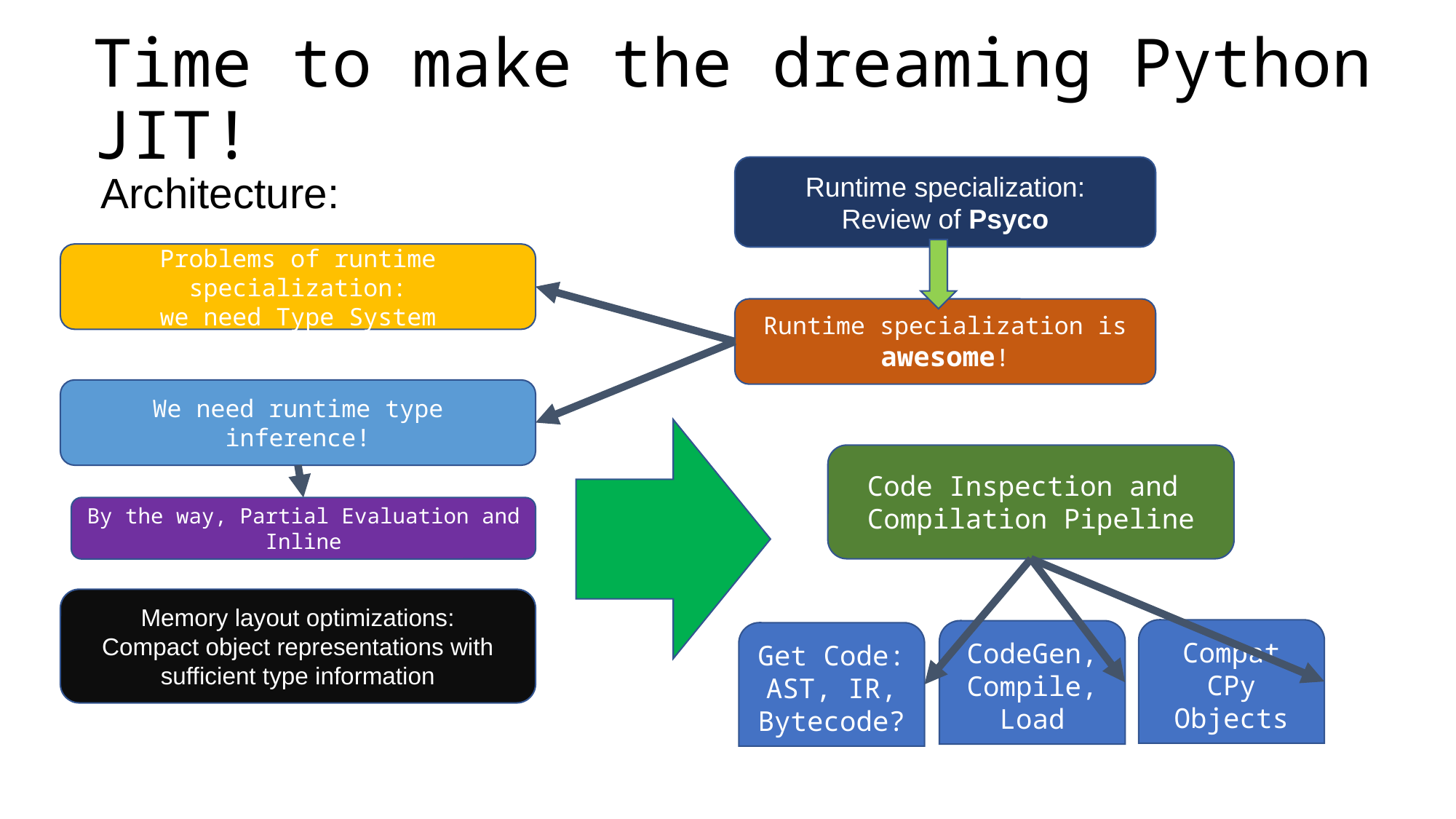

# Time to make the dreaming Python JIT!
Runtime specialization:
Review of Psyco
Architecture:

Problems of runtime specialization:
we need Type System
Runtime specialization is awesome!
We need runtime type inference!

Code Inspection and
Compilation Pipeline
By the way, Partial Evaluation and Inline
Memory layout optimizations:
Compact object representations with sufficient type information
Compat CPy Objects
CodeGen, Compile, Load
Get Code:
AST, IR, Bytecode?